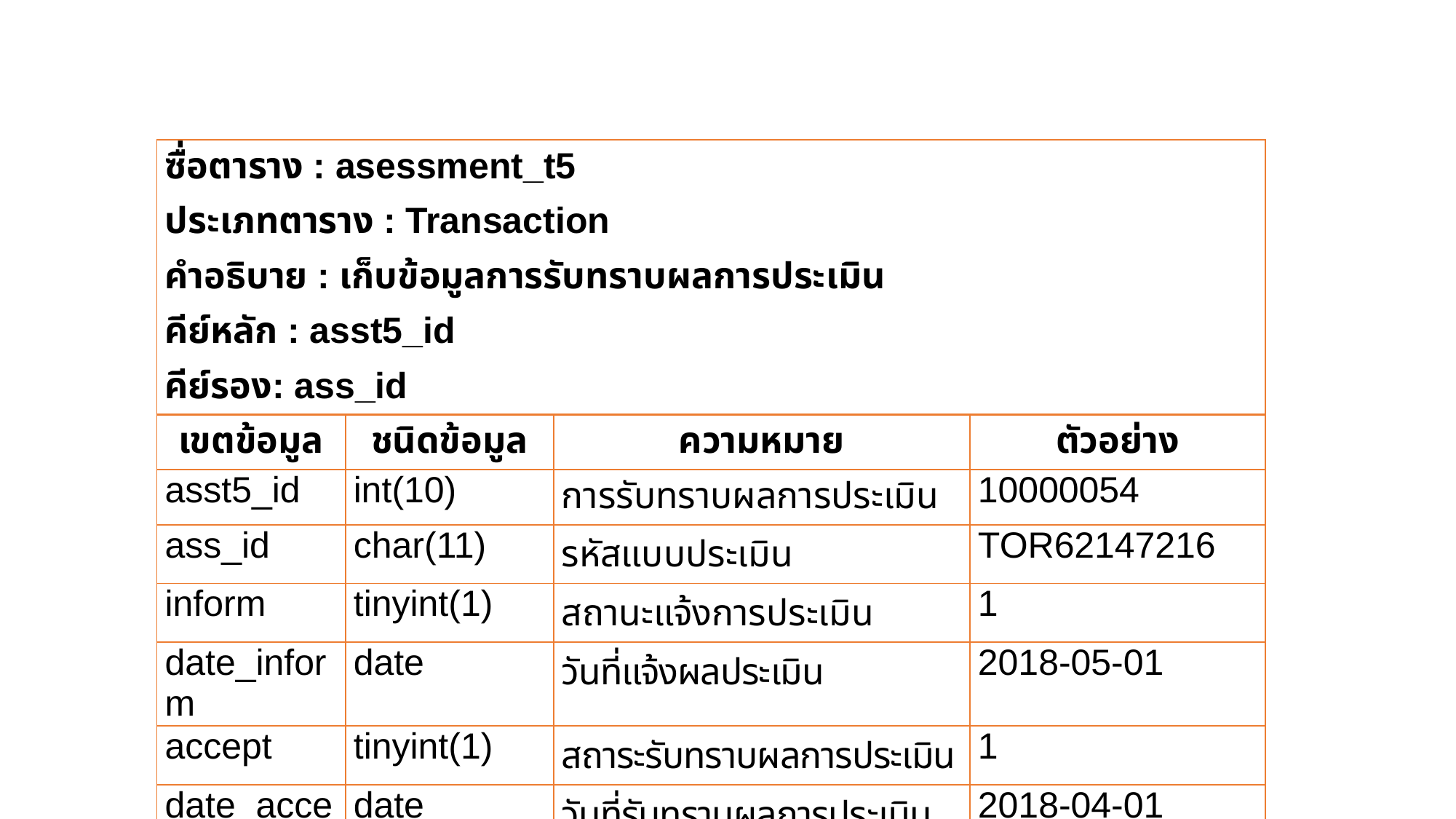

#
| ซื่อตาราง : asessment\_t5 ประเภทตาราง : Transaction คำอธิบาย : เก็บข้อมูลการรับทราบผลการประเมิน คีย์หลัก : asst5\_id คีย์รอง: ass\_id |  |  |  |
| --- | --- | --- | --- |
| เขตข้อมูล | ชนิดข้อมูล | ความหมาย | ตัวอย่าง |
| asst5\_id | int(10) | การรับทราบผลการประเมิน | 10000054 |
| ass\_id | char(11) | รหัสแบบประเมิน | TOR62147216 |
| inform | tinyint(1) | สถานะแจ้งการประเมิน | 1 |
| date\_inform | date | วันที่แจ้งผลประเมิน | 2018-05-01 |
| accept | tinyint(1) | สถาระรับทราบผลการประเมิน | 1 |
| date\_accept | date | วันที่รับทราบผลการประเมิน | 2018-04-01 |